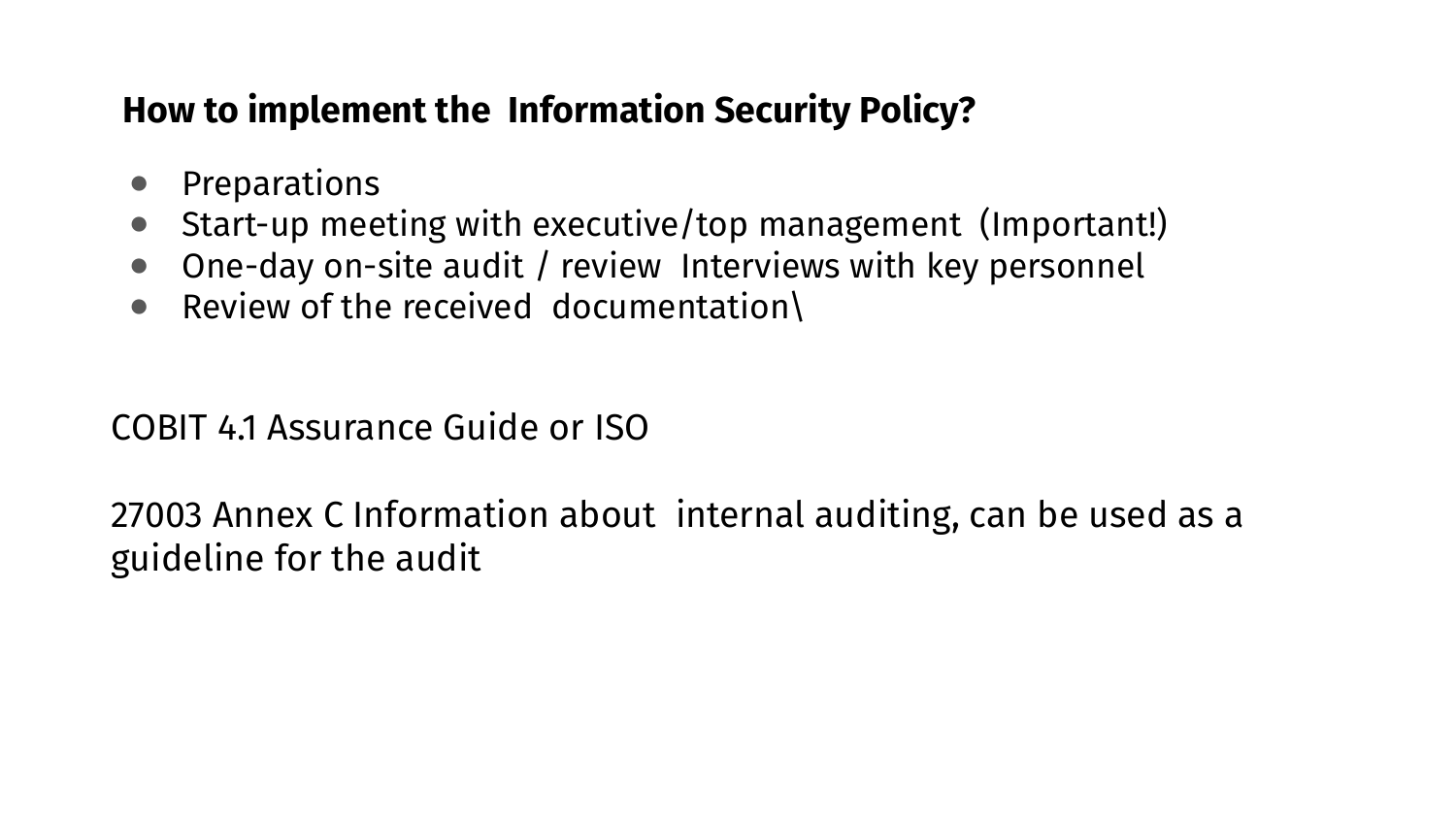

# How to implement the  Information Security Policy?
Preparations
Start-up meeting with executive/top management  (Important!)
One-day on-site audit / review  Interviews with key personnel
Review of the received  documentation\

COBIT 4.1 Assurance Guide or ISO

27003 Annex C Information about  internal auditing, can be used as a  guideline for the audit